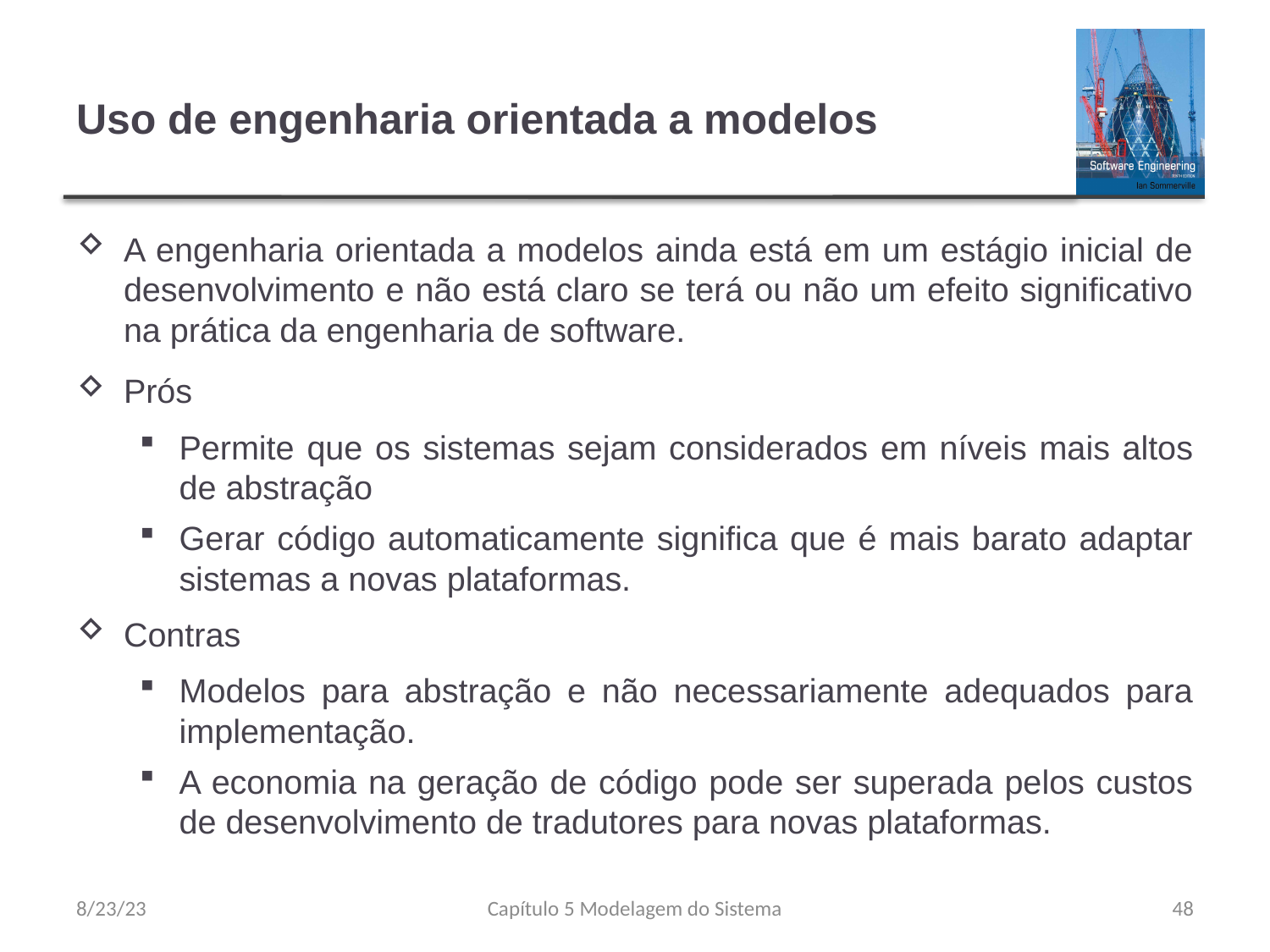

# Uso de engenharia orientada a modelos
A engenharia orientada a modelos ainda está em um estágio inicial de desenvolvimento e não está claro se terá ou não um efeito significativo na prática da engenharia de software.
Prós
Permite que os sistemas sejam considerados em níveis mais altos de abstração
Gerar código automaticamente significa que é mais barato adaptar sistemas a novas plataformas.
Contras
Modelos para abstração e não necessariamente adequados para implementação.
A economia na geração de código pode ser superada pelos custos de desenvolvimento de tradutores para novas plataformas.
8/23/23
Capítulo 5 Modelagem do Sistema
48